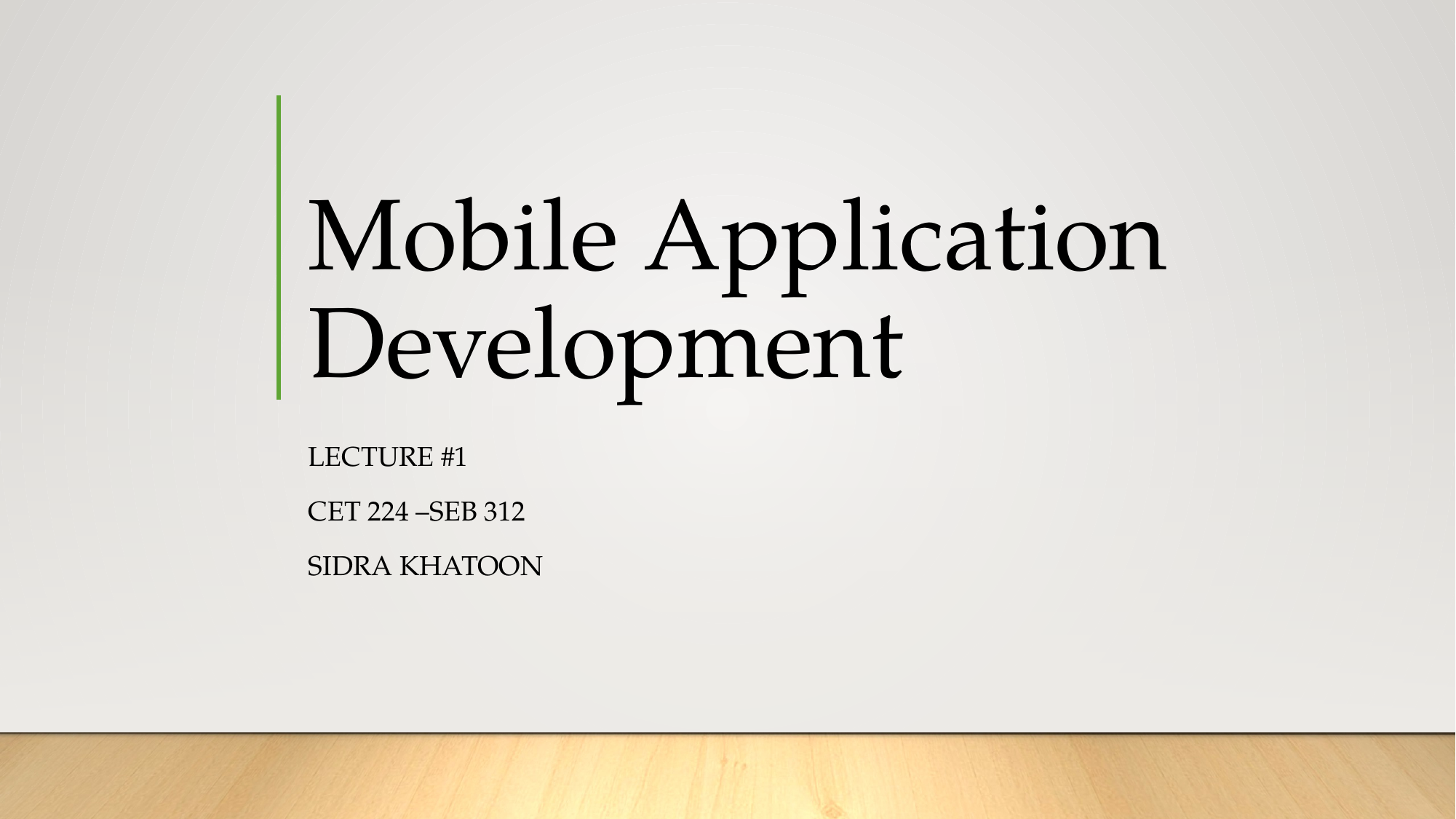

# Mobile Application Development
LECTURE #1
Cet 224 –SEB 312
Sidra Khatoon